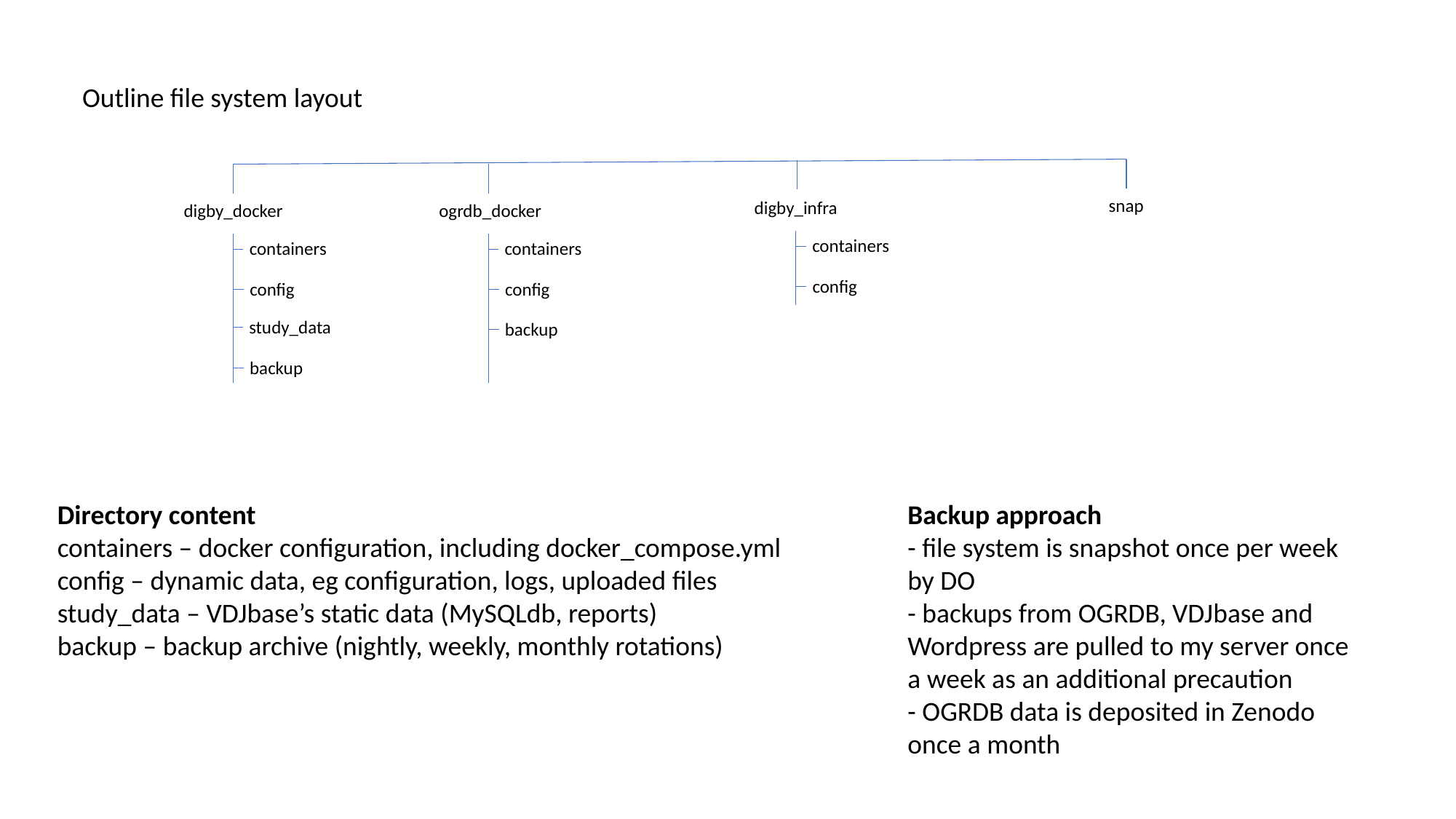

Outline file system layout
snap
digby_infra
digby_docker
ogrdb_docker
containers
containers
containers
config
config
config
study_data
backup
backup
Directory content
containers – docker configuration, including docker_compose.yml
config – dynamic data, eg configuration, logs, uploaded files
study_data – VDJbase’s static data (MySQLdb, reports)
backup – backup archive (nightly, weekly, monthly rotations)
Backup approach
- file system is snapshot once per week by DO
- backups from OGRDB, VDJbase and Wordpress are pulled to my server once a week as an additional precaution
- OGRDB data is deposited in Zenodo once a month